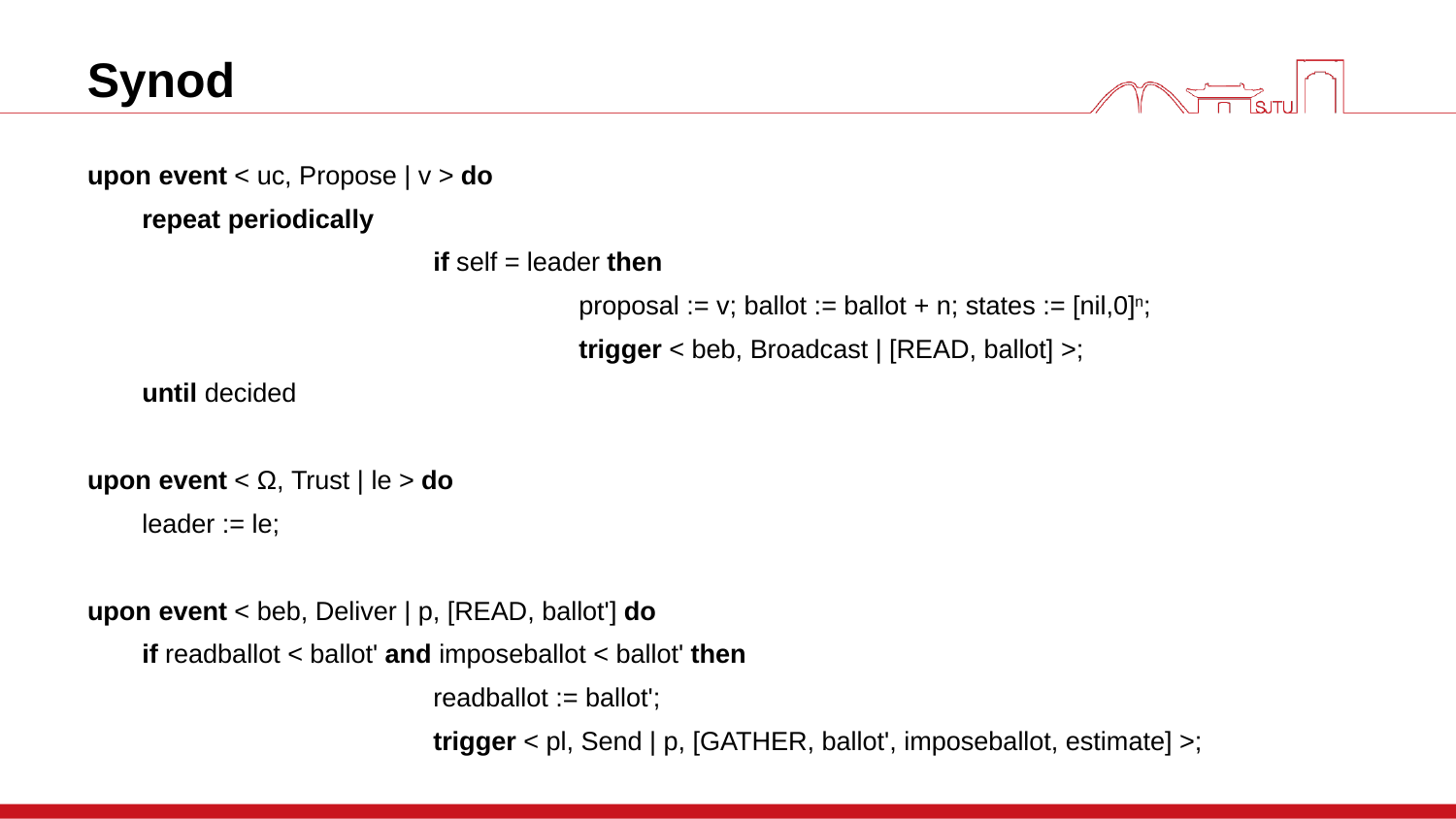

# Synod
upon event < uc, Propose | v > do
	repeat periodically
			if self = leader then
				proposal := v; ballot := ballot + n; states := [nil,0]n;
				trigger < beb, Broadcast | [READ, ballot] >;
	until decided

upon event < Ω, Trust | le > do
	leader := le;

upon event < beb, Deliver | p, [READ, ballot'] do
	if readballot < ballot' and imposeballot < ballot' then
			readballot := ballot';
			trigger < pl, Send | p, [GATHER, ballot', imposeballot, estimate] >;